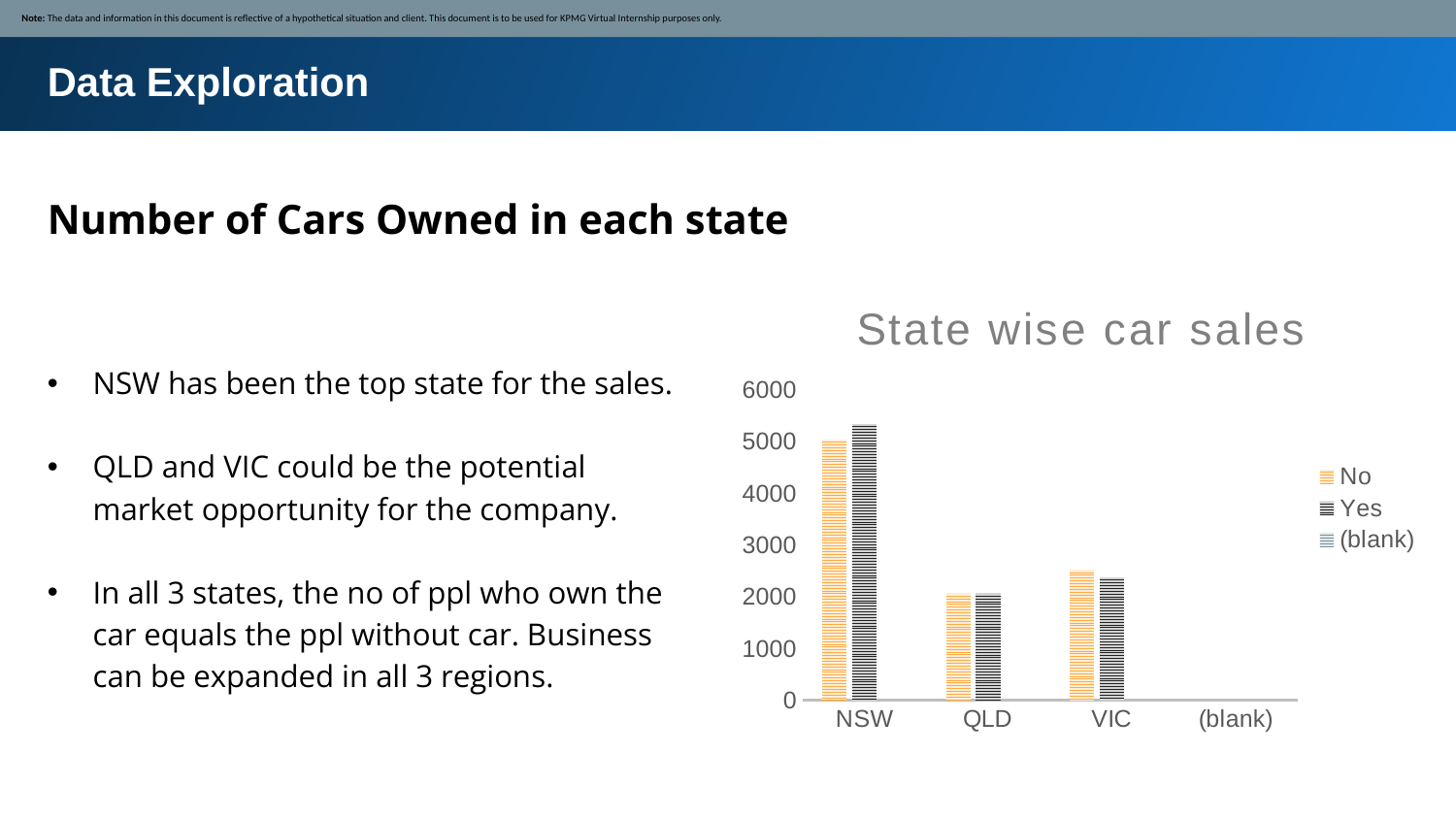

Note: The data and information in this document is reflective of a hypothetical situation and client. This document is to be used for KPMG Virtual Internship purposes only.
Data Exploration
Number of Cars Owned in each state

### Chart: State wise car sales

| Category | No | Yes | (blank) |
|---|---|---|---|
| NSW | 5046.0 | 5347.0 | None |
| QLD | 2073.0 | 2071.0 | None |
| VIC | 2527.0 | 2381.0 | None |
| (blank) | None | None | None |
NSW has been the top state for the sales.

QLD and VIC could be the potential market opportunity for the company.

In all 3 states, the no of ppl who own the car equals the ppl without car. Business can be expanded in all 3 regions.